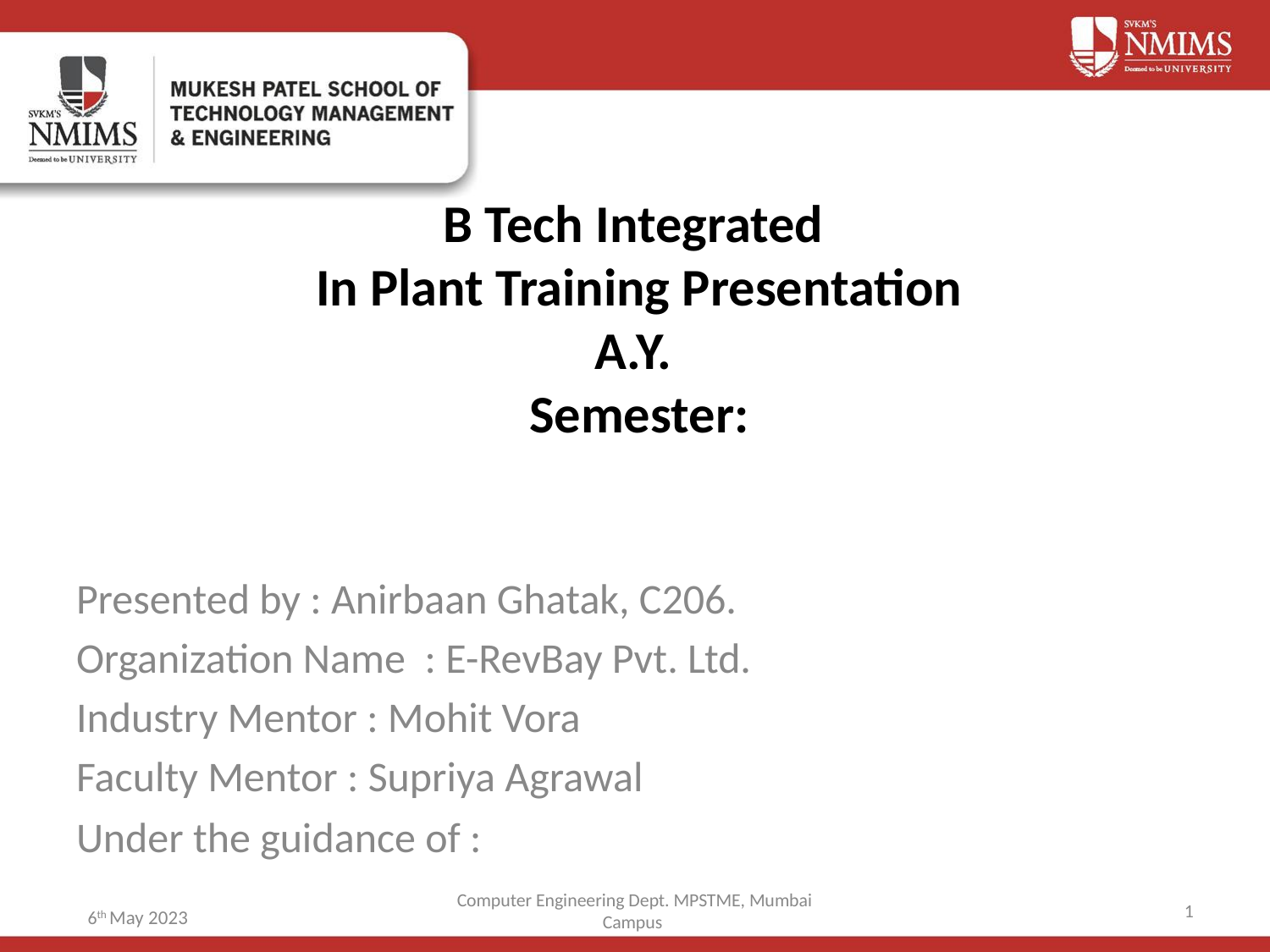

# B Tech Integrated In Plant Training Presentation A.Y. Semester:
Presented by : Anirbaan Ghatak, C206.
Organization Name  : E-RevBay Pvt. Ltd.
Industry Mentor : Mohit Vora
Faculty Mentor : Supriya Agrawal

Under the guidance of :
Computer Engineering Dept. MPSTME, Mumbai Campus
1
6th May 2023